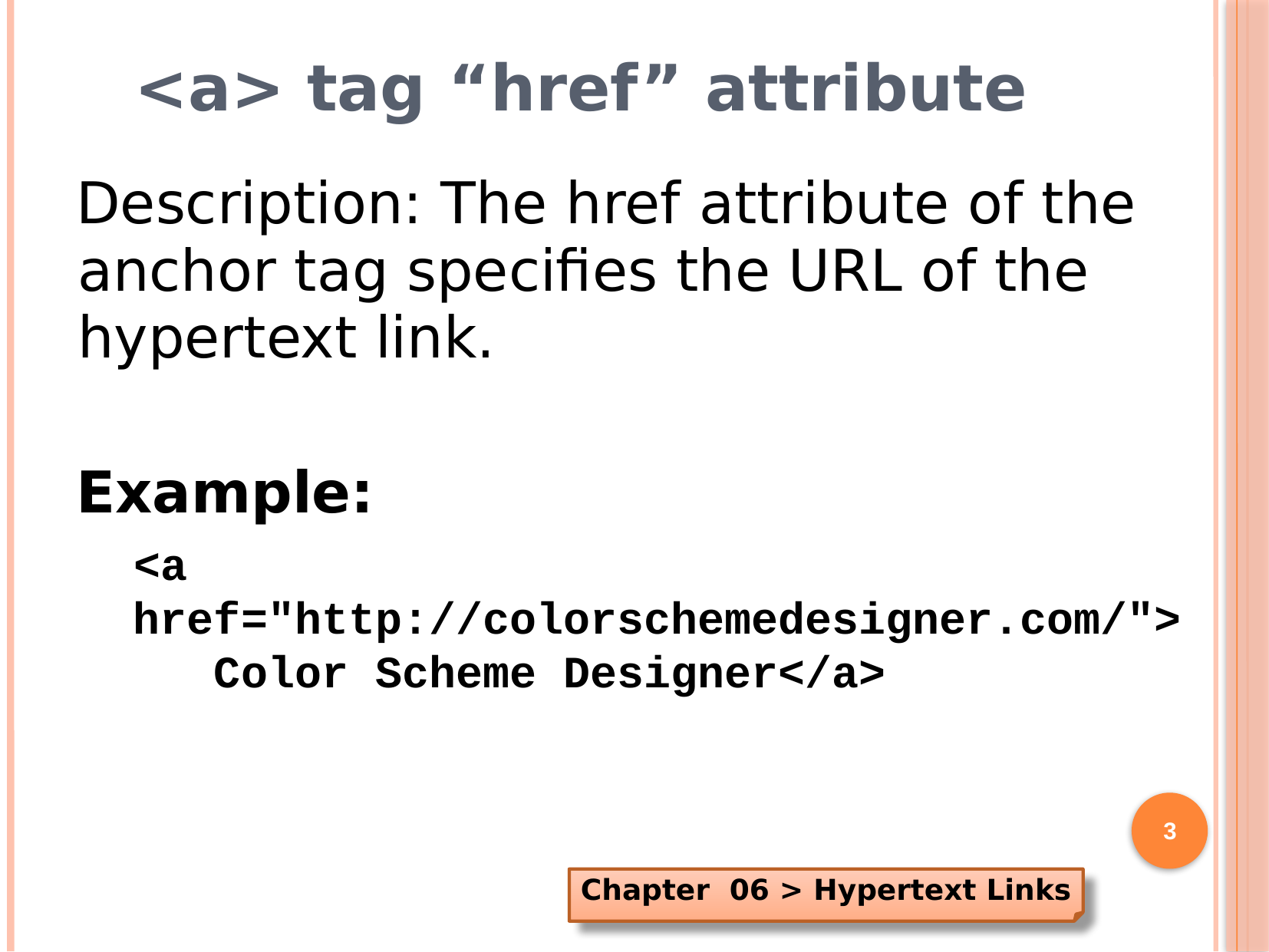

# <a> tag “href” attribute
Description: The href attribute of the anchor tag specifies the URL of the hypertext link.

Example:
<a href="http://colorschemedesigner.com/">
   Color Scheme Designer</a>
3
Chapter  06 > Hypertext Links